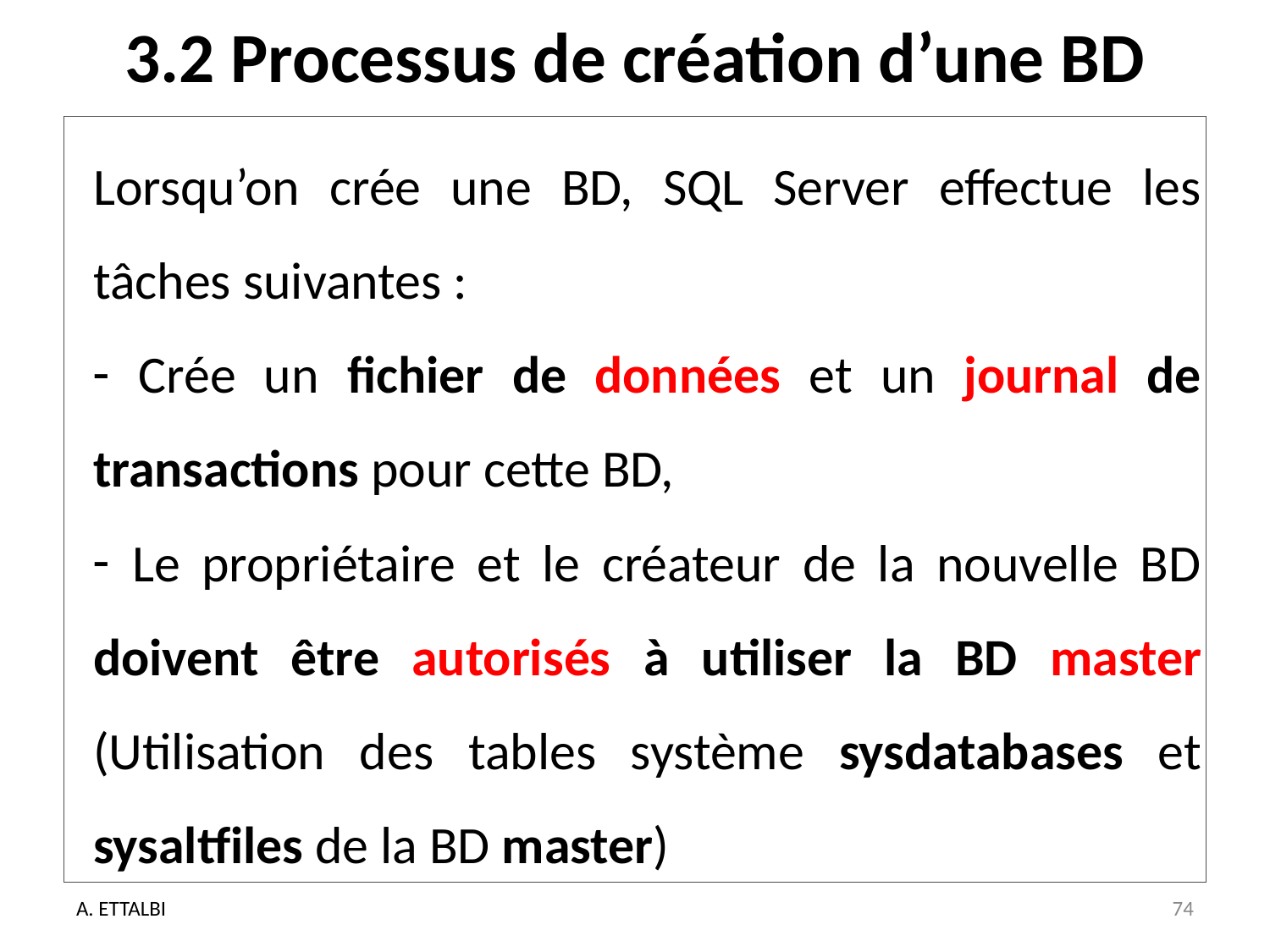

# 3.2 Processus de création d’une BD
Lorsqu’on crée une BD, SQL Server effectue les tâches suivantes :
 Crée un fichier de données et un journal de transactions pour cette BD,
 Le propriétaire et le créateur de la nouvelle BD doivent être autorisés à utiliser la BD master (Utilisation des tables système sysdatabases et sysaltfiles de la BD master)
A. ETTALBI
74